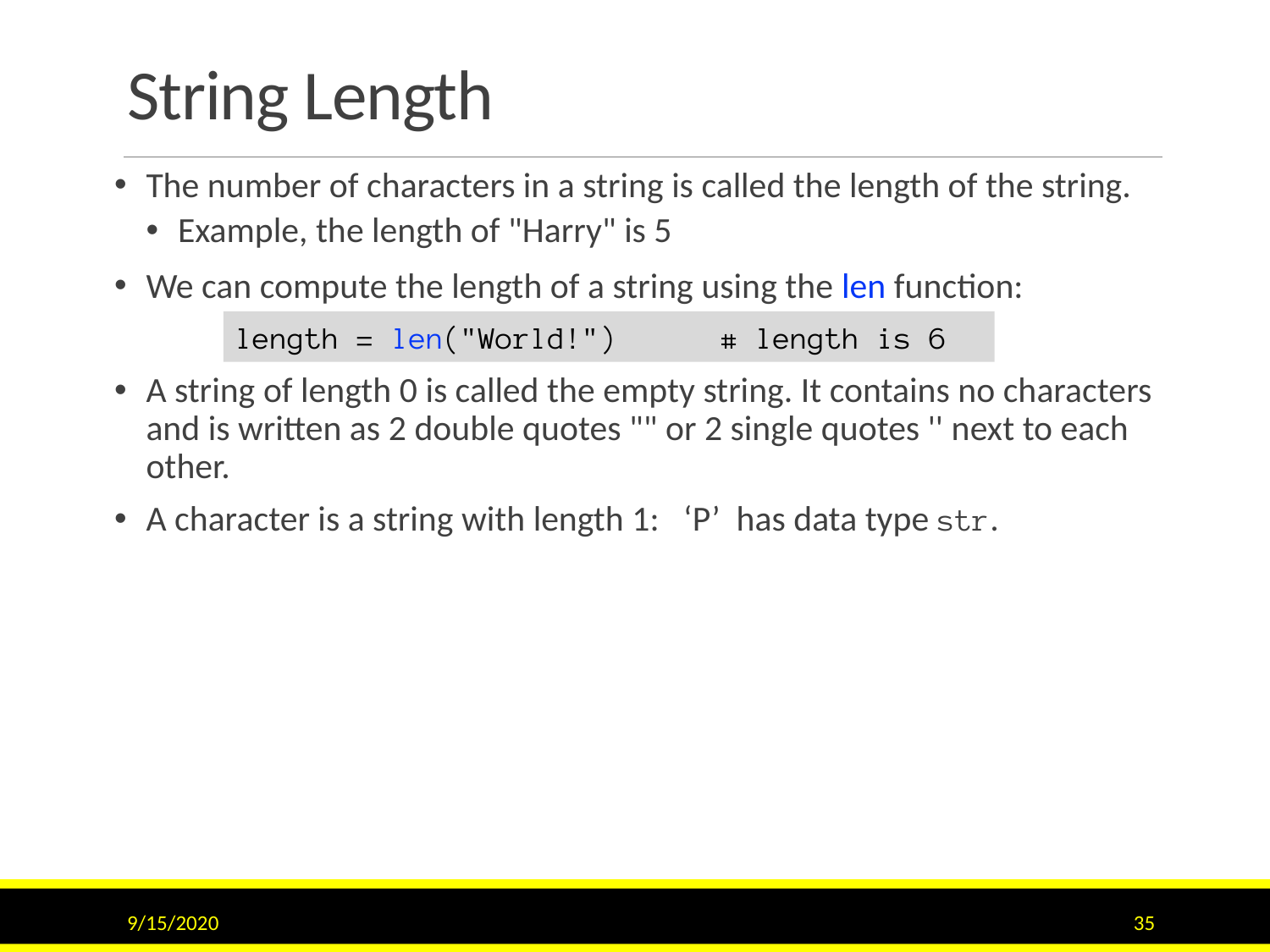

# String Length
The number of characters in a string is called the length of the string.
Example, the length of "Harry" is 5
We can compute the length of a string using the len function:

A string of length 0 is called the empty string. It contains no characters and is written as 2 double quotes "" or 2 single quotes '' next to each other.
A character is a string with length 1:   ‘P’  has data type str.
length = len("World!")      # length is 6
9/15/2020
35